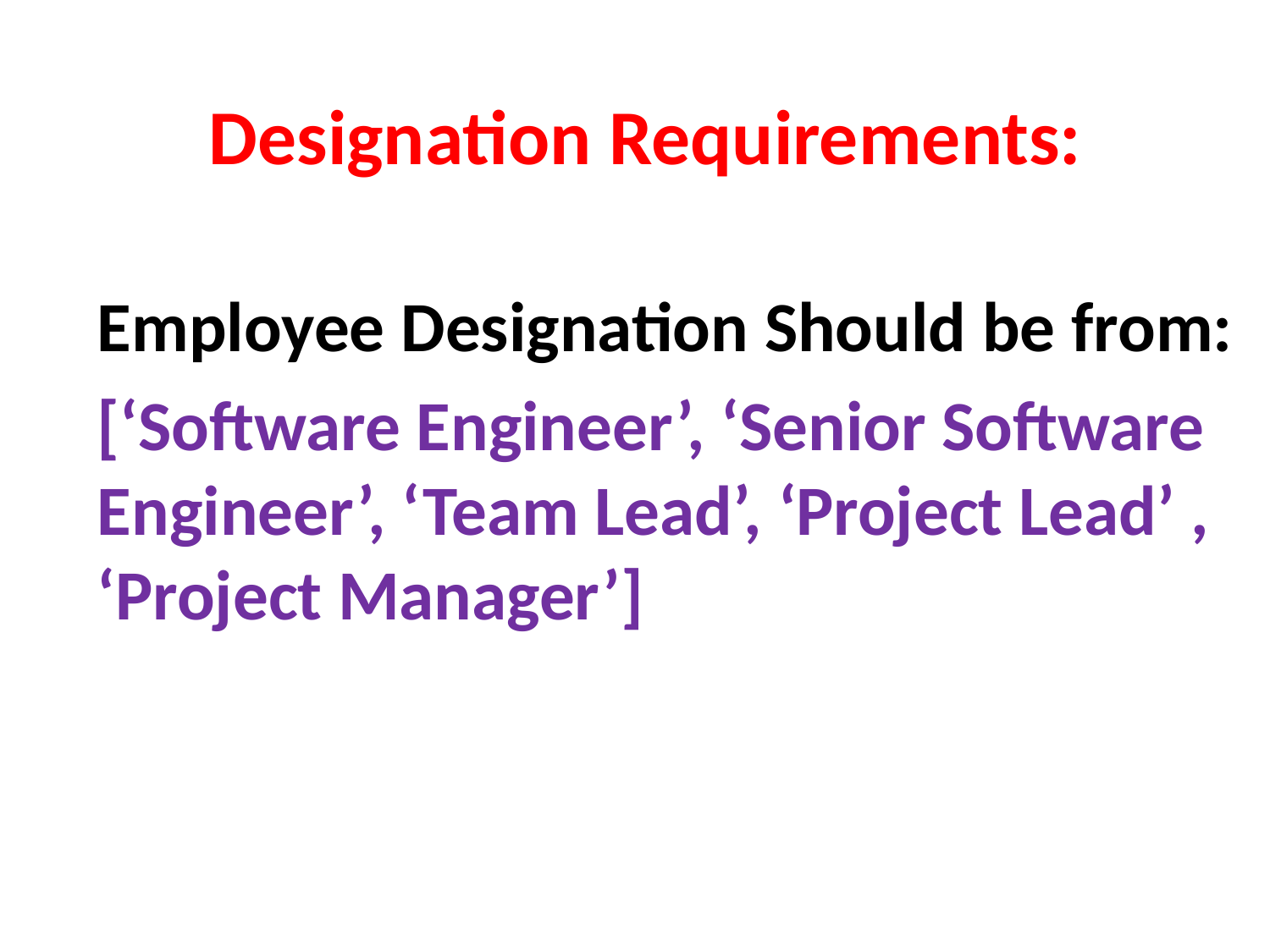

# Designation Requirements:
Employee Designation Should be from:
[‘Software Engineer’, ‘Senior Software Engineer’, ‘Team Lead’, ‘Project Lead’ , ‘Project Manager’]